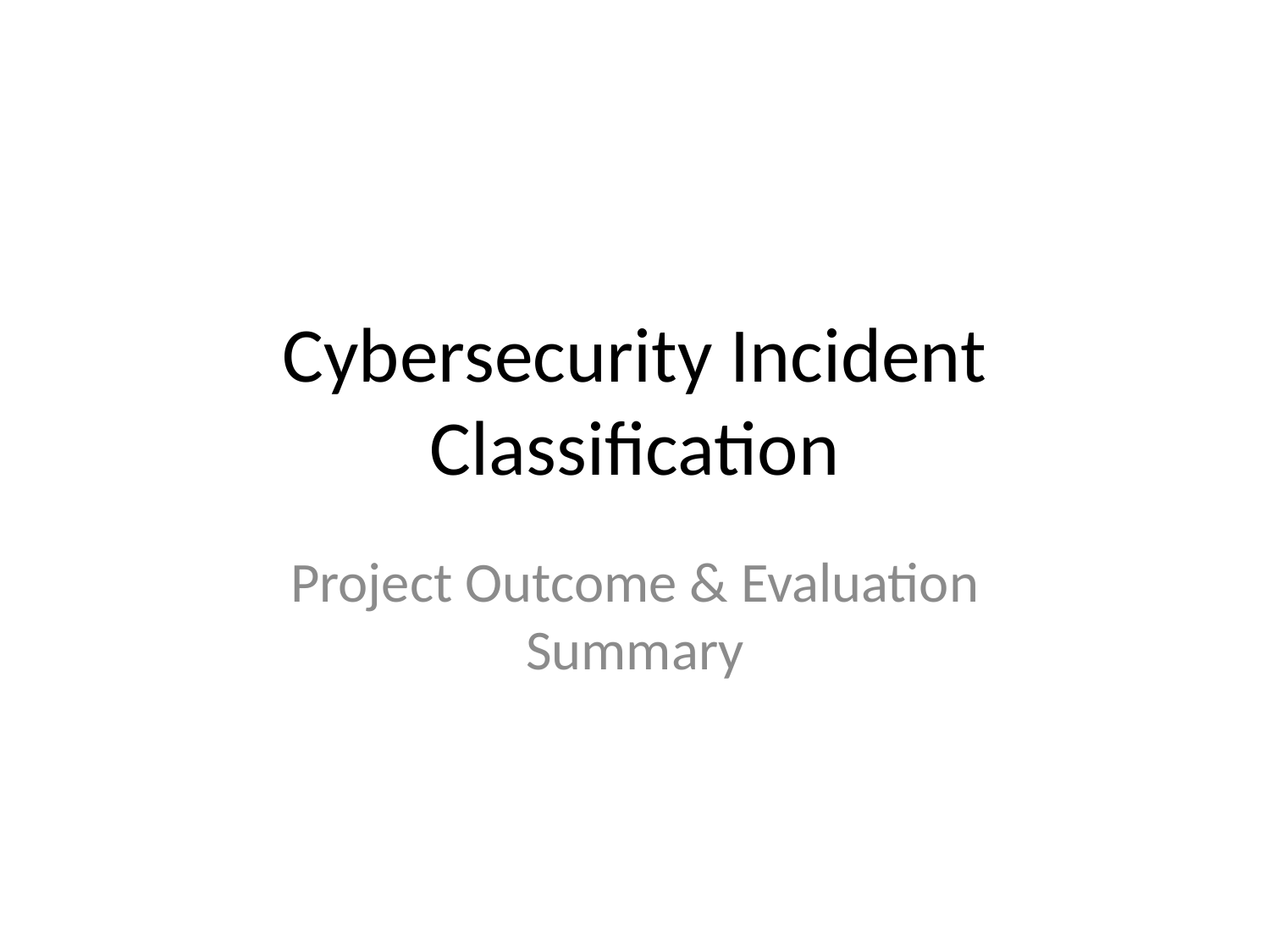

# Cybersecurity Incident Classification
Project Outcome & Evaluation Summary